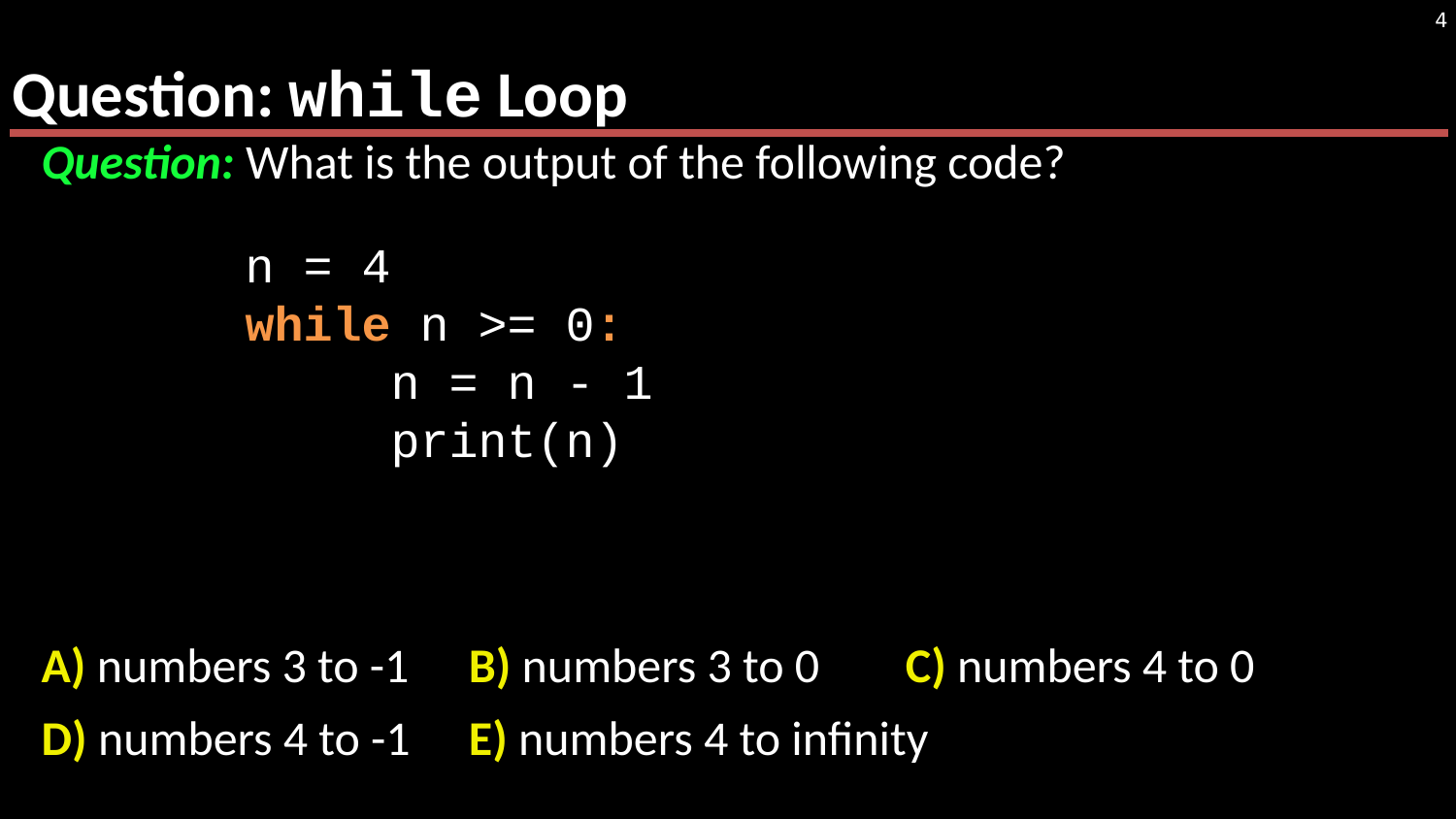

# Question: while Loop
4
Question: What is the output of the following code?

A) numbers 3 to -1 	B) numbers 3 to 0	C) numbers 4 to 0
D) numbers 4 to -1	E) numbers 4 to infinity
n = 4
while n >= 0:
	n = n - 1
	print(n)